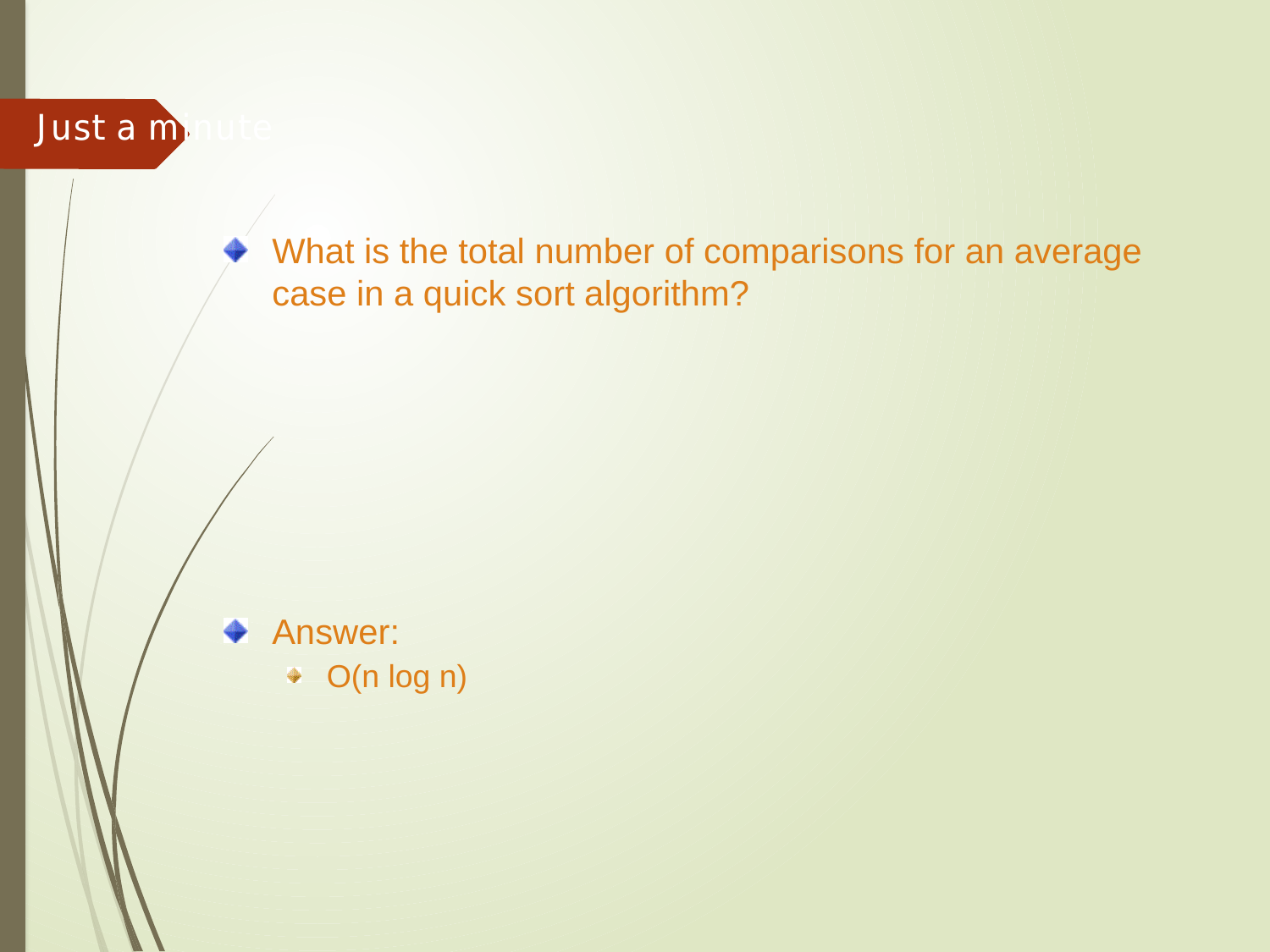

Just a minute
What is the total number of comparisons for an average case in a quick sort algorithm?
Answer:
O(n log n)